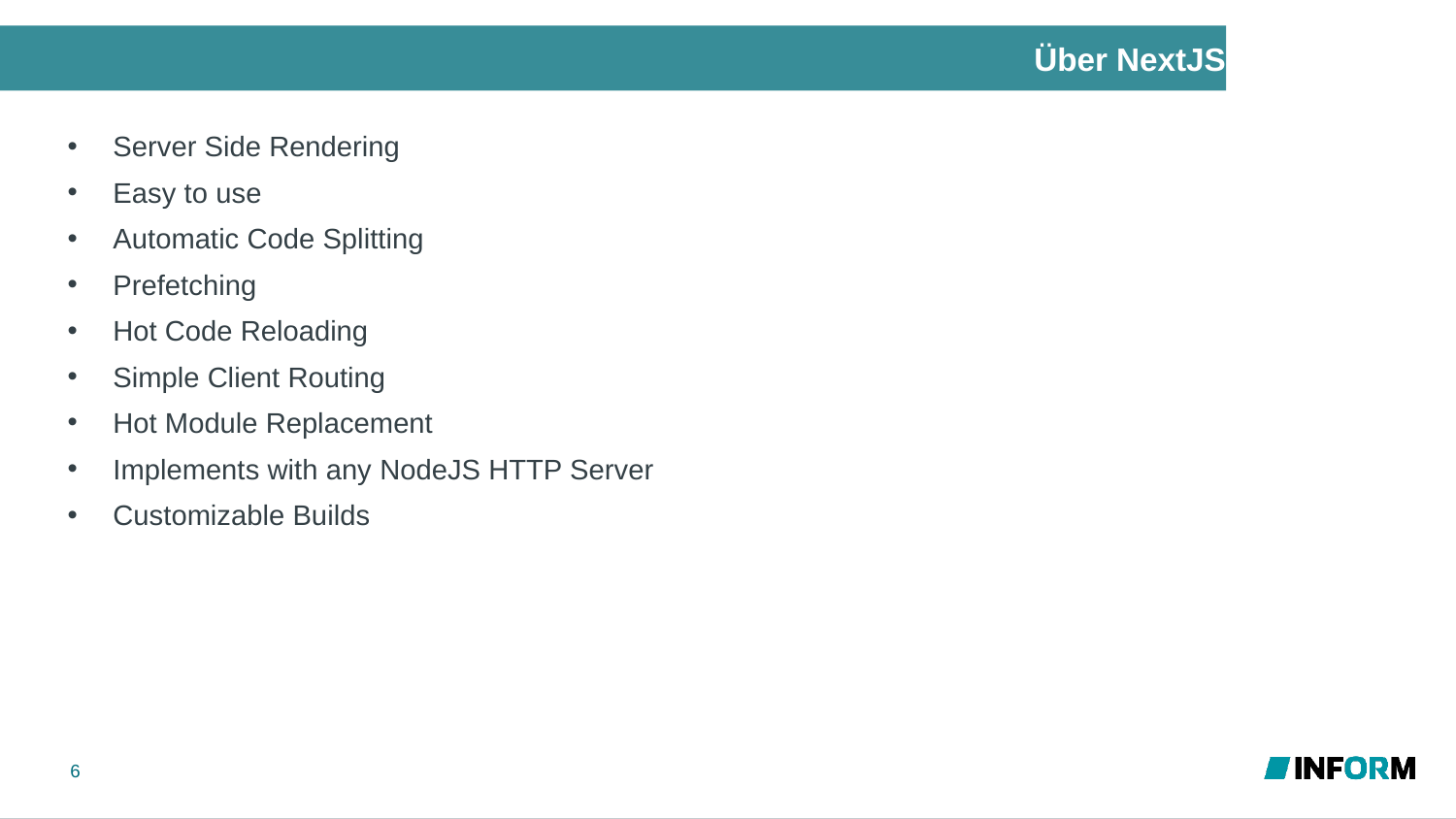

# Über NextJS
Server Side Rendering
Easy to use
Automatic Code Splitting
Prefetching
Hot Code Reloading
Simple Client Routing
Hot Module Replacement
Implements with any NodeJS HTTP Server
Customizable Builds